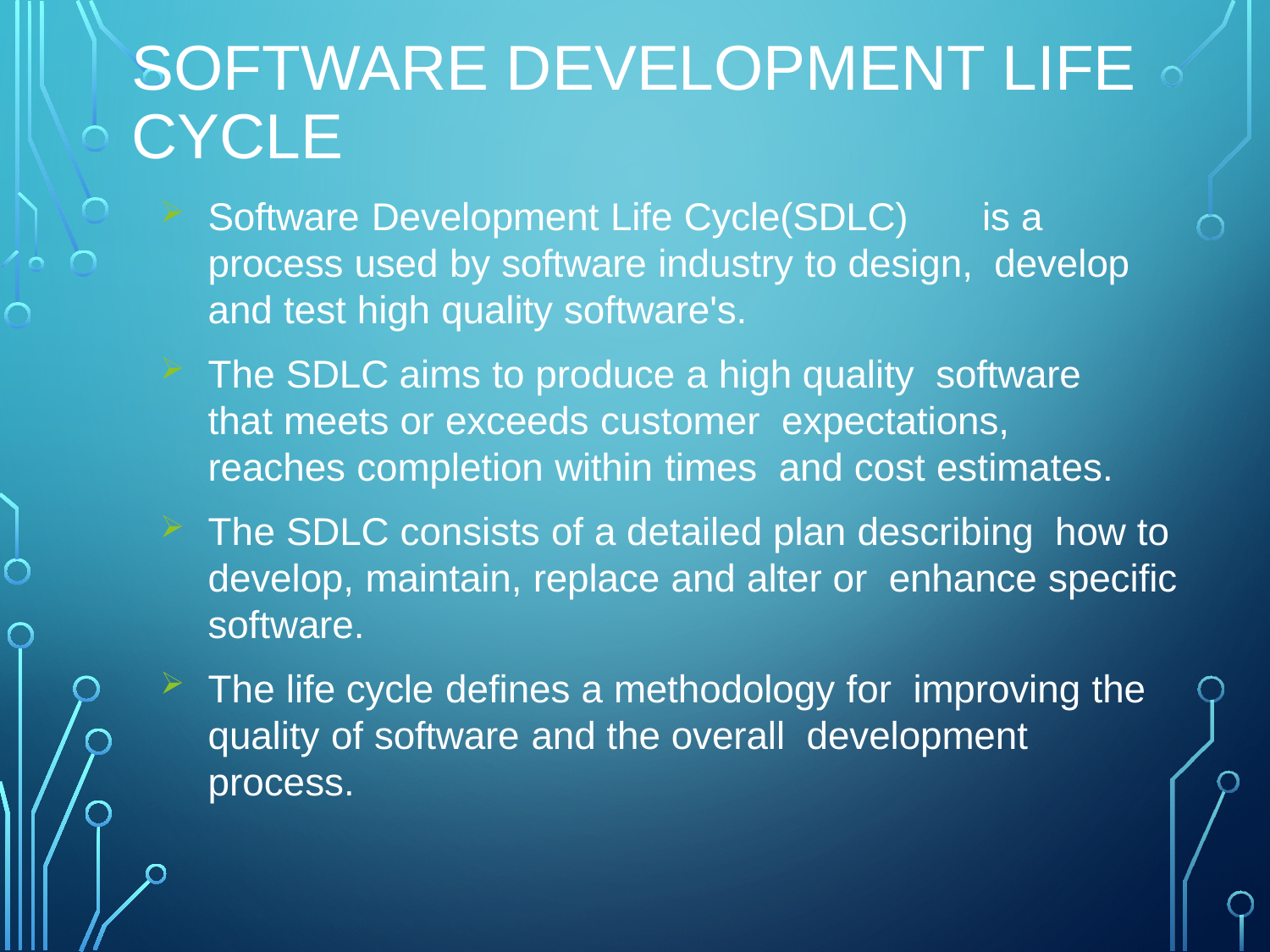

# Software development life cycle
Software Development Life Cycle(SDLC)	is a  process used by software industry to design,  develop and test high quality software's.
The SDLC aims to produce a high quality  software that meets or exceeds customer  expectations, reaches completion within times  and cost estimates.
The SDLC consists of a detailed plan describing  how to develop, maintain, replace and alter or  enhance specific software.
The life cycle defines a methodology for  improving the quality of software and the overall  development process.